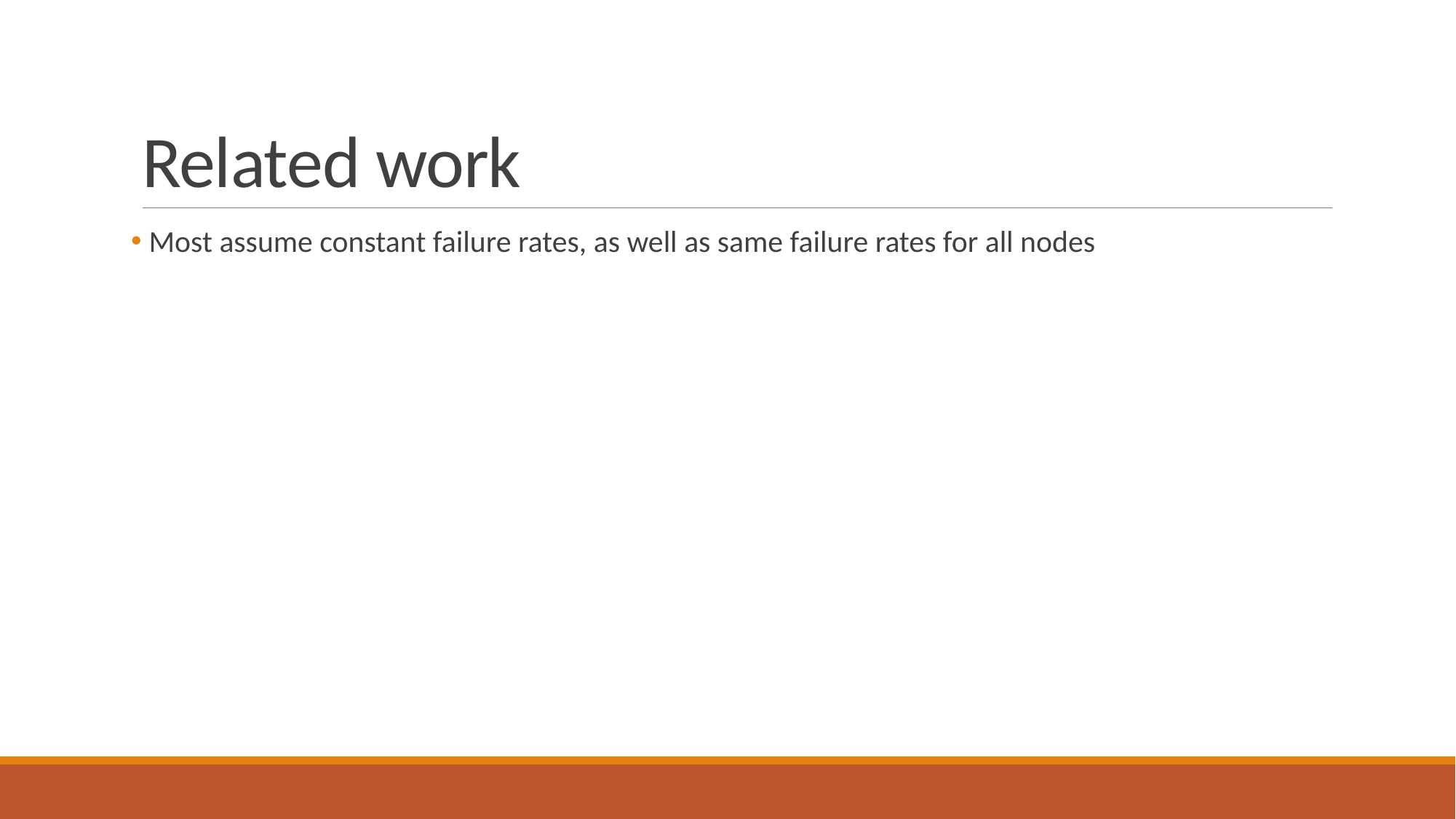

# Related work
 Most assume constant failure rates, as well as same failure rates for all nodes